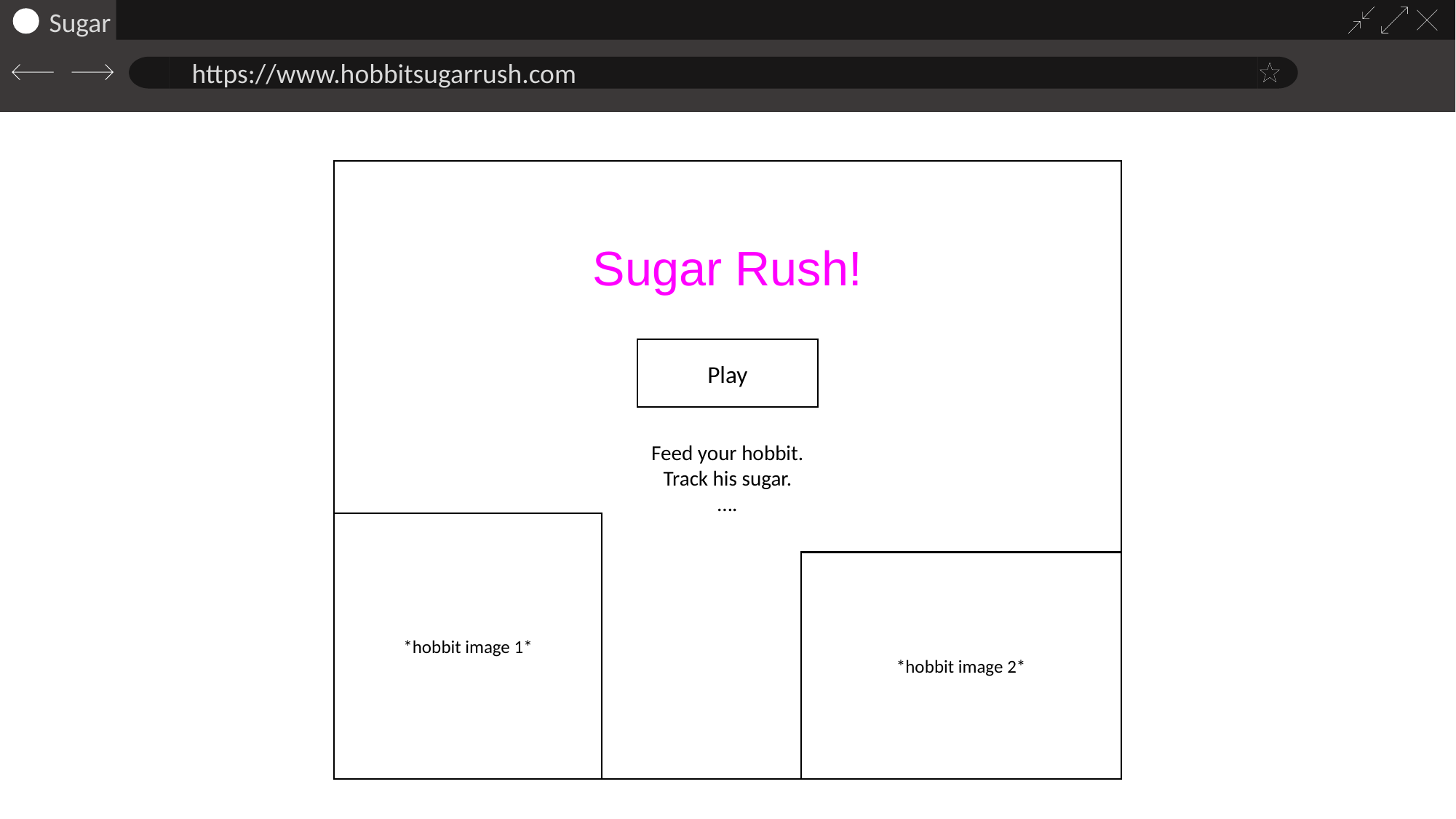

Sugar Rush!
Play
Feed your hobbit.
Track his sugar.
….
*hobbit image 1*
*hobbit image 2*